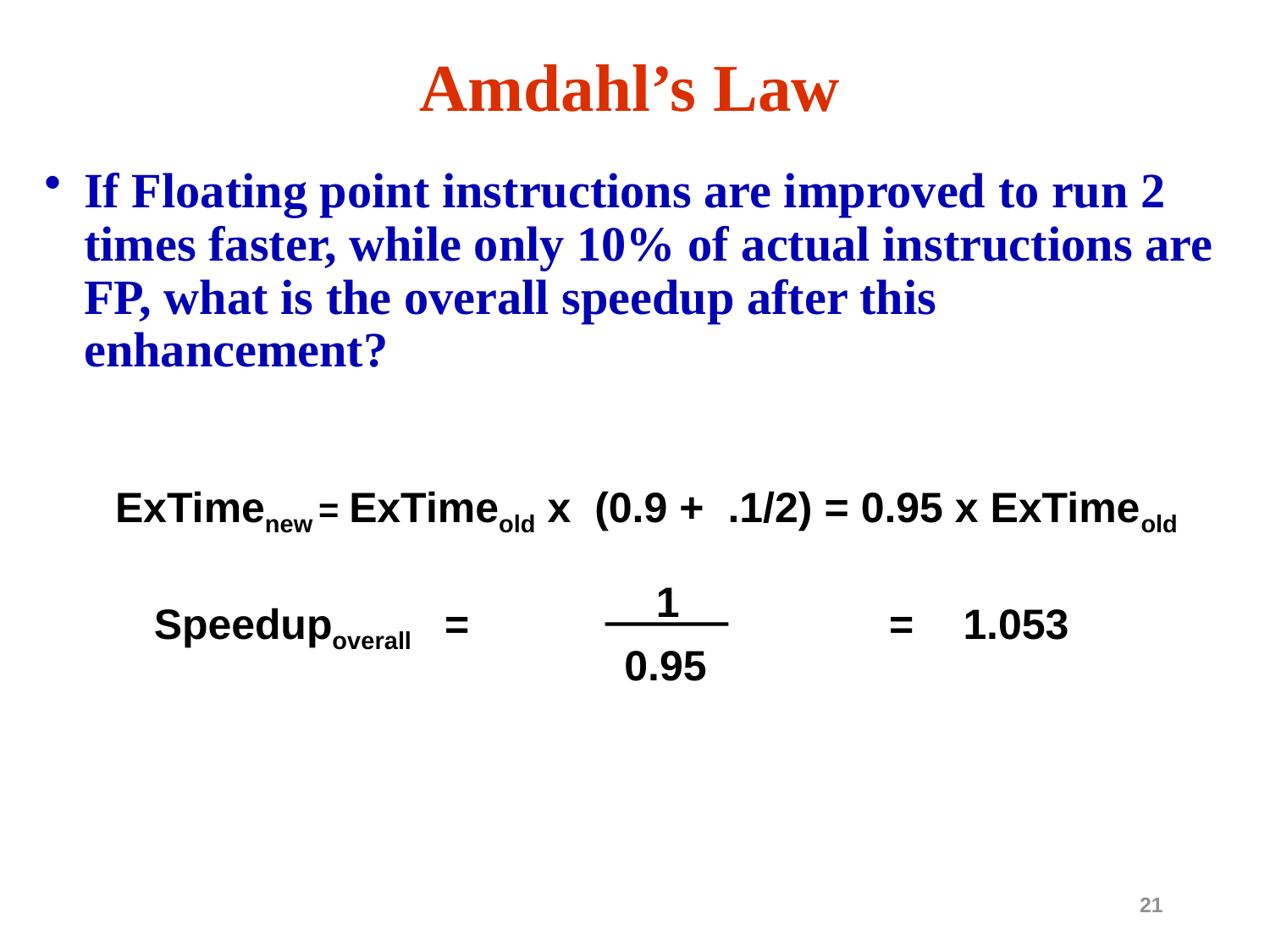

# Amdahl’s Law
If Floating point instructions are improved to run 2 times faster, while only 10% of actual instructions are FP, what is the overall speedup after this enhancement?
ExTimenew = ExTimeold x  (0.9 +  .1/2) = 0.95 x ExTimeold
1
Speedupoverall
=
=
1.053

0.95